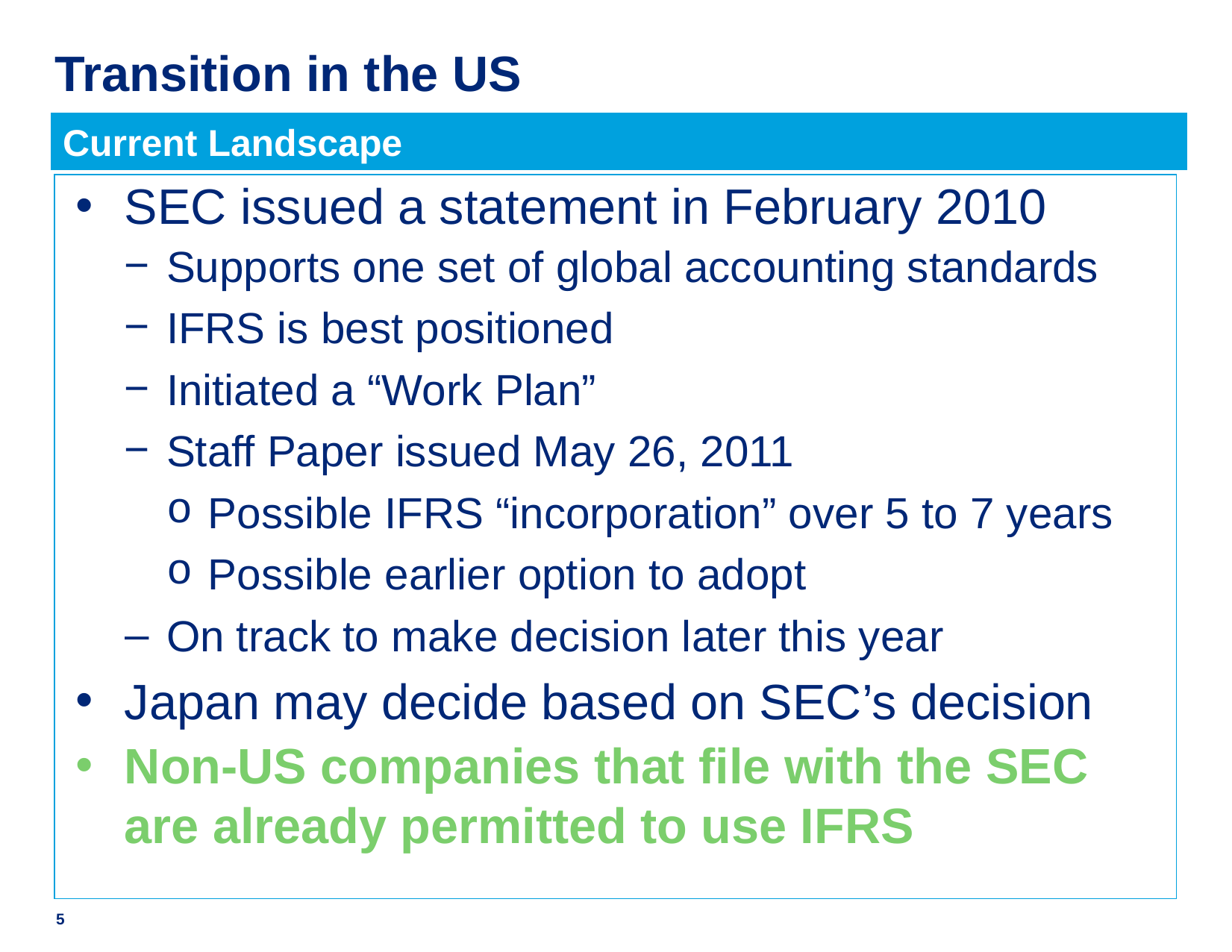

# Transition in the US
Current Landscape
SEC issued a statement in February 2010
Supports one set of global accounting standards
IFRS is best positioned
Initiated a “Work Plan”
Staff Paper issued May 26, 2011
Possible IFRS “incorporation” over 5 to 7 years
Possible earlier option to adopt
On track to make decision later this year
Japan may decide based on SEC’s decision
Non-US companies that file with the SEC are already permitted to use IFRS
5